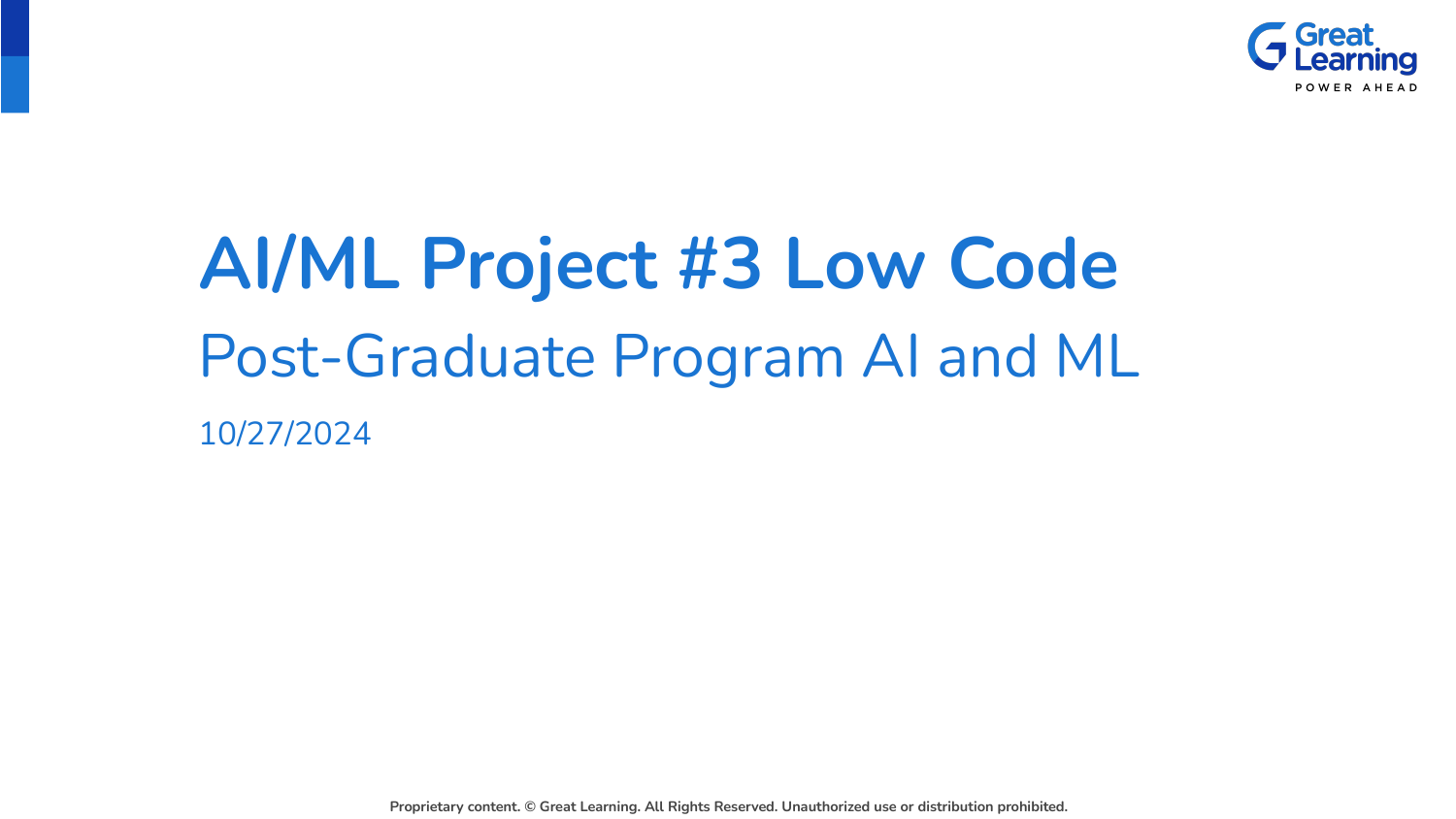

# AI/ML Project #3 Low Code
Post-Graduate Program AI and ML
10/27/2024